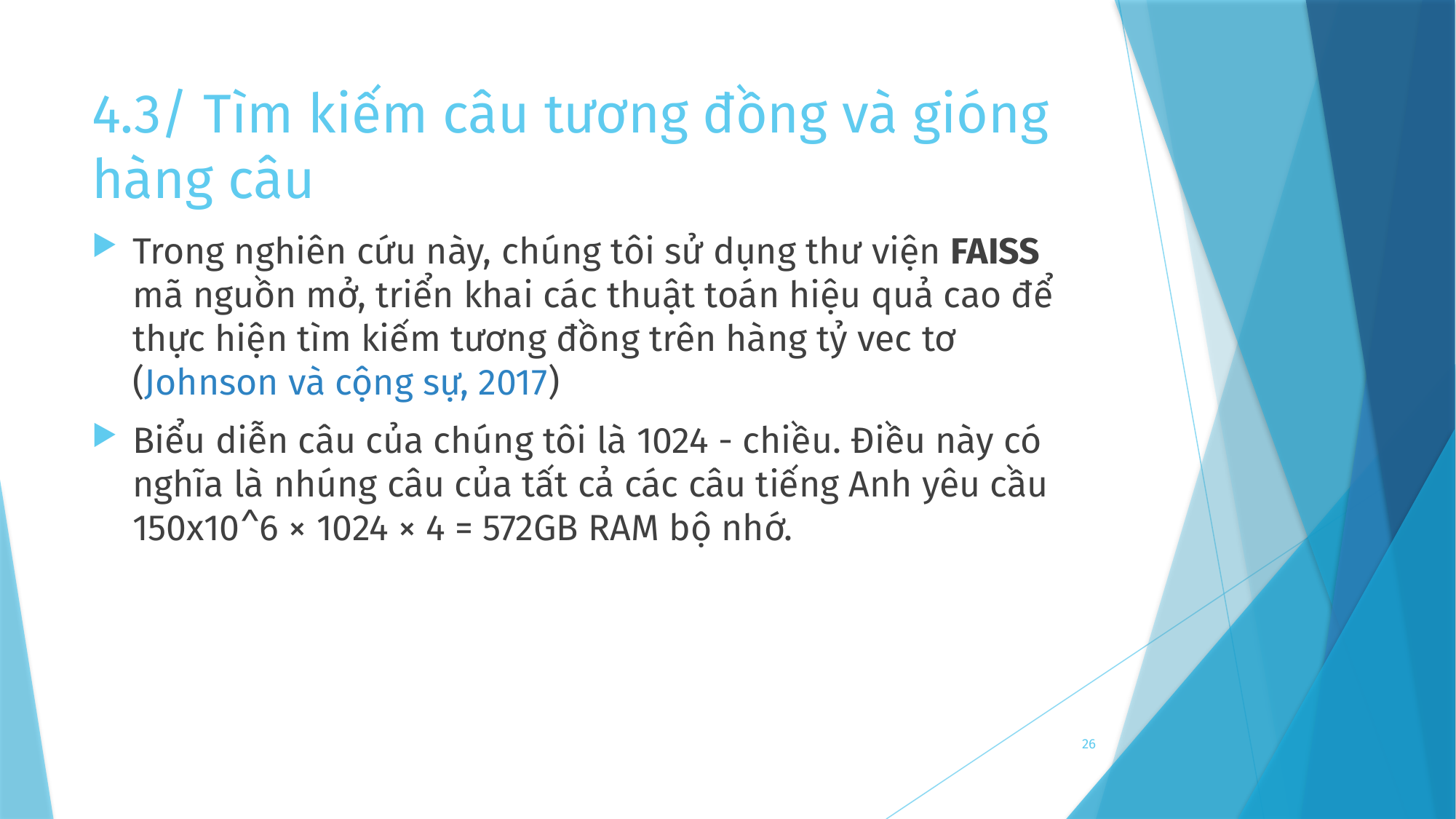

# 4.3/ Tìm kiếm câu tương đồng và gióng hàng câu
Trong nghiên cứu này, chúng tôi sử dụng thư viện FAISS mã nguồn mở, triển khai các thuật toán hiệu quả cao để thực hiện tìm kiếm tương đồng trên hàng tỷ vec tơ (Johnson và cộng sự, 2017)
Biểu diễn câu của chúng tôi là 1024 - chiều. Điều này có nghĩa là nhúng câu của tất cả các câu tiếng Anh yêu cầu 150x10^6 × 1024 × 4 = 572GB RAM bộ nhớ.

26